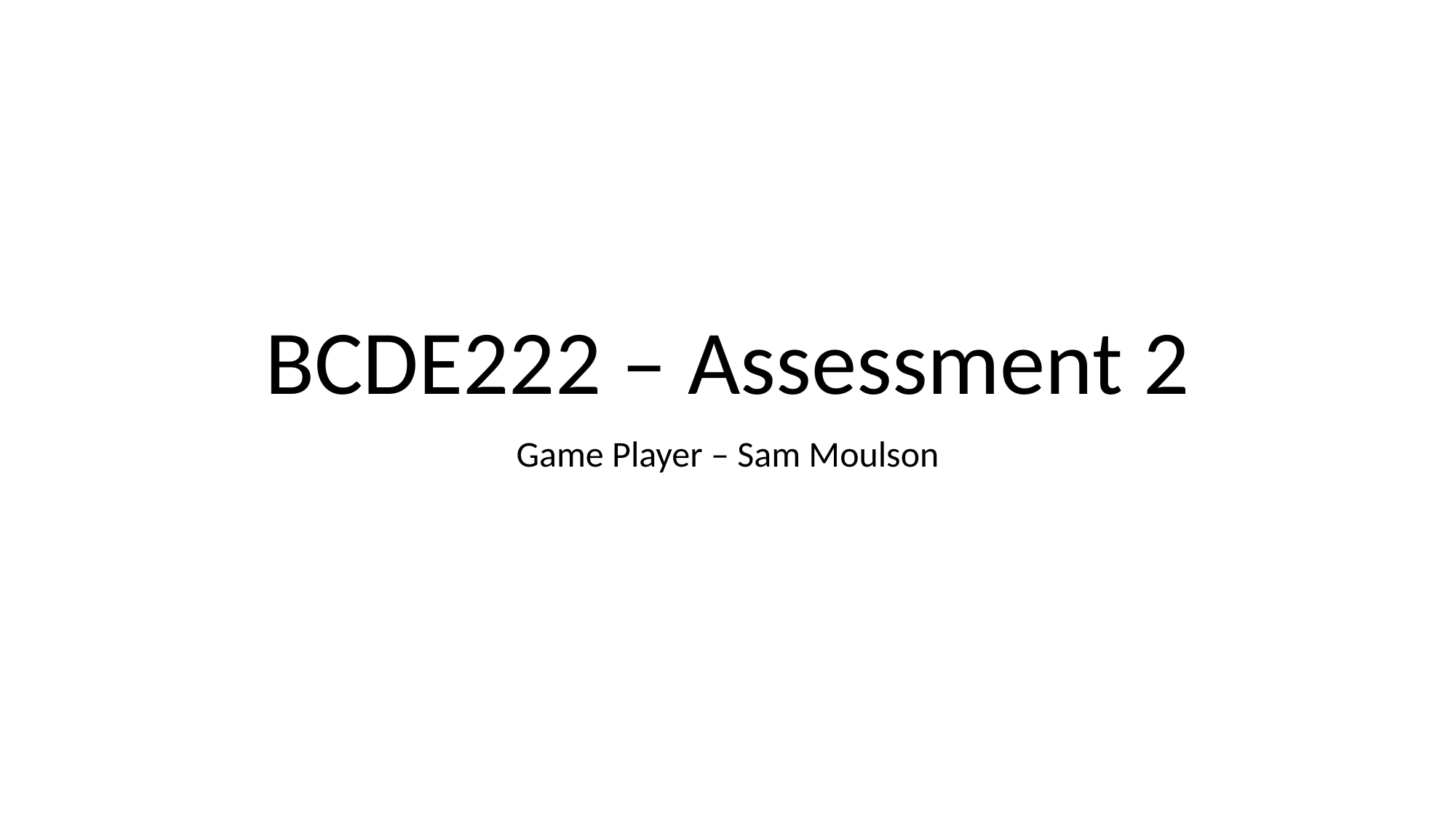

# BCDE222 – Assessment 2
Game Player – Sam Moulson